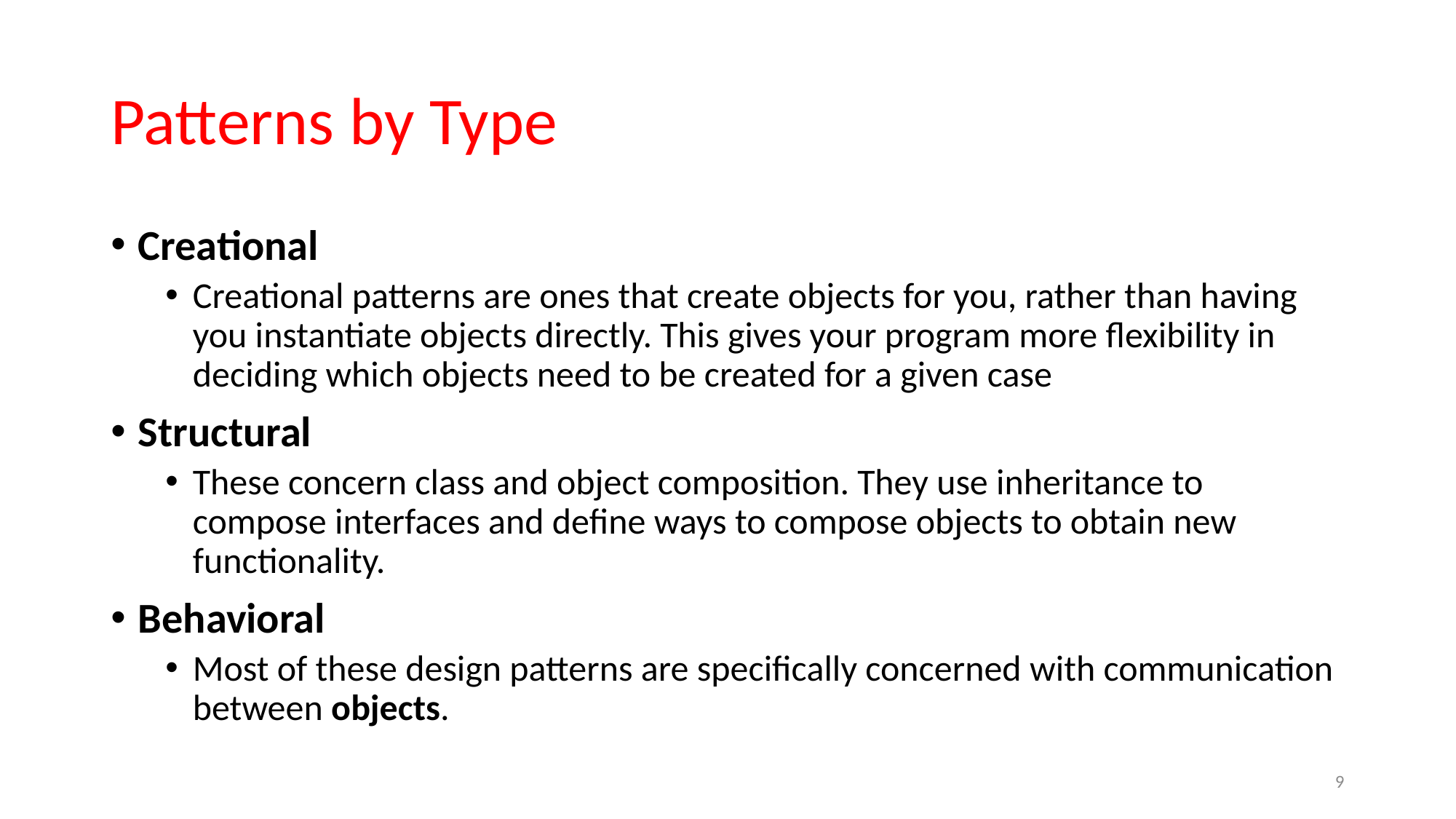

# Patterns by Type
Creational
Creational patterns are ones that create objects for you, rather than having you instantiate objects directly. This gives your program more flexibility in deciding which objects need to be created for a given case
Structural
These concern class and object composition. They use inheritance to compose interfaces and define ways to compose objects to obtain new functionality.
Behavioral
Most of these design patterns are specifically concerned with communication between objects.

9